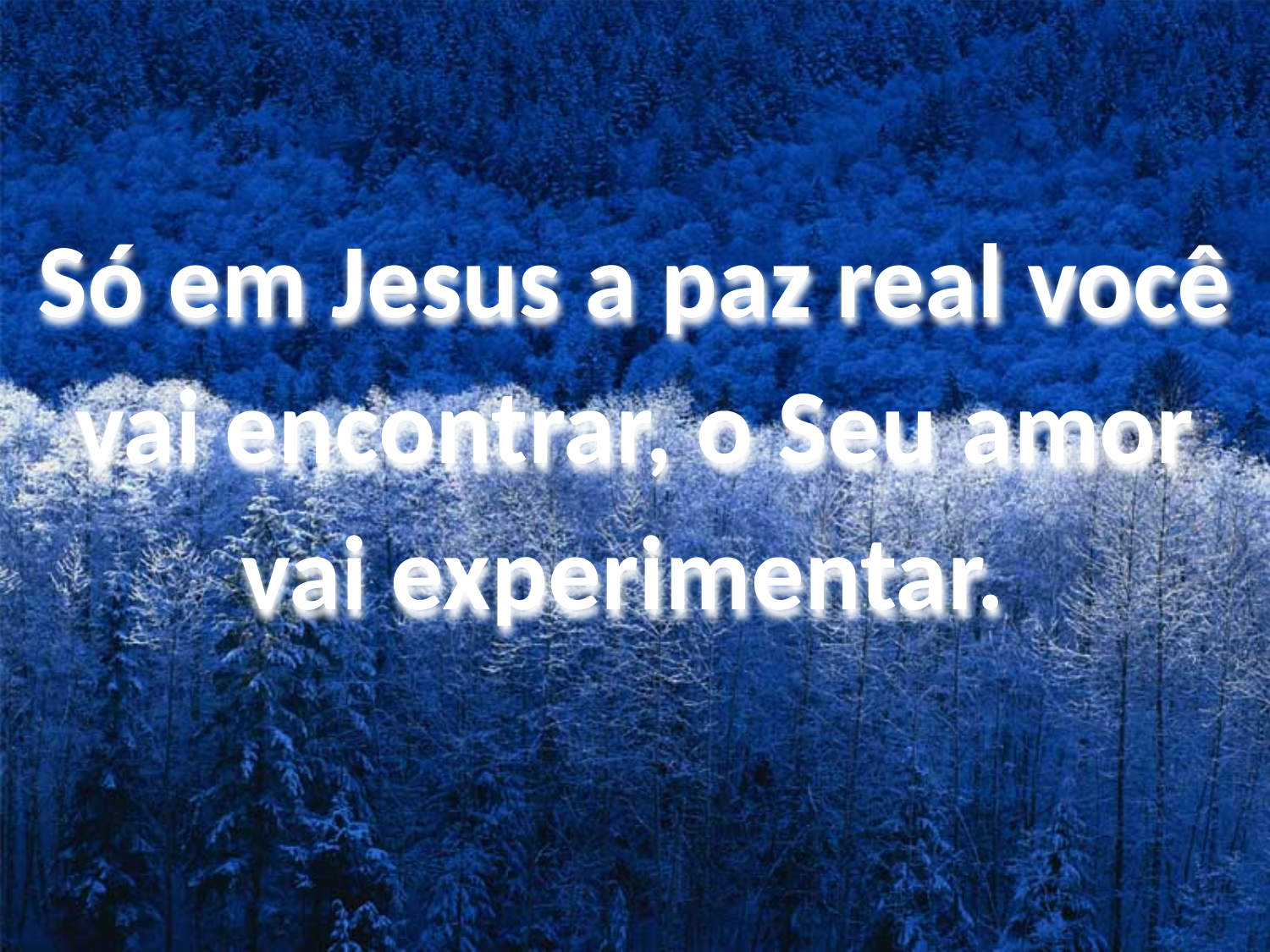

Só em Jesus a paz real você vai encontrar, o Seu amor vai experimentar.